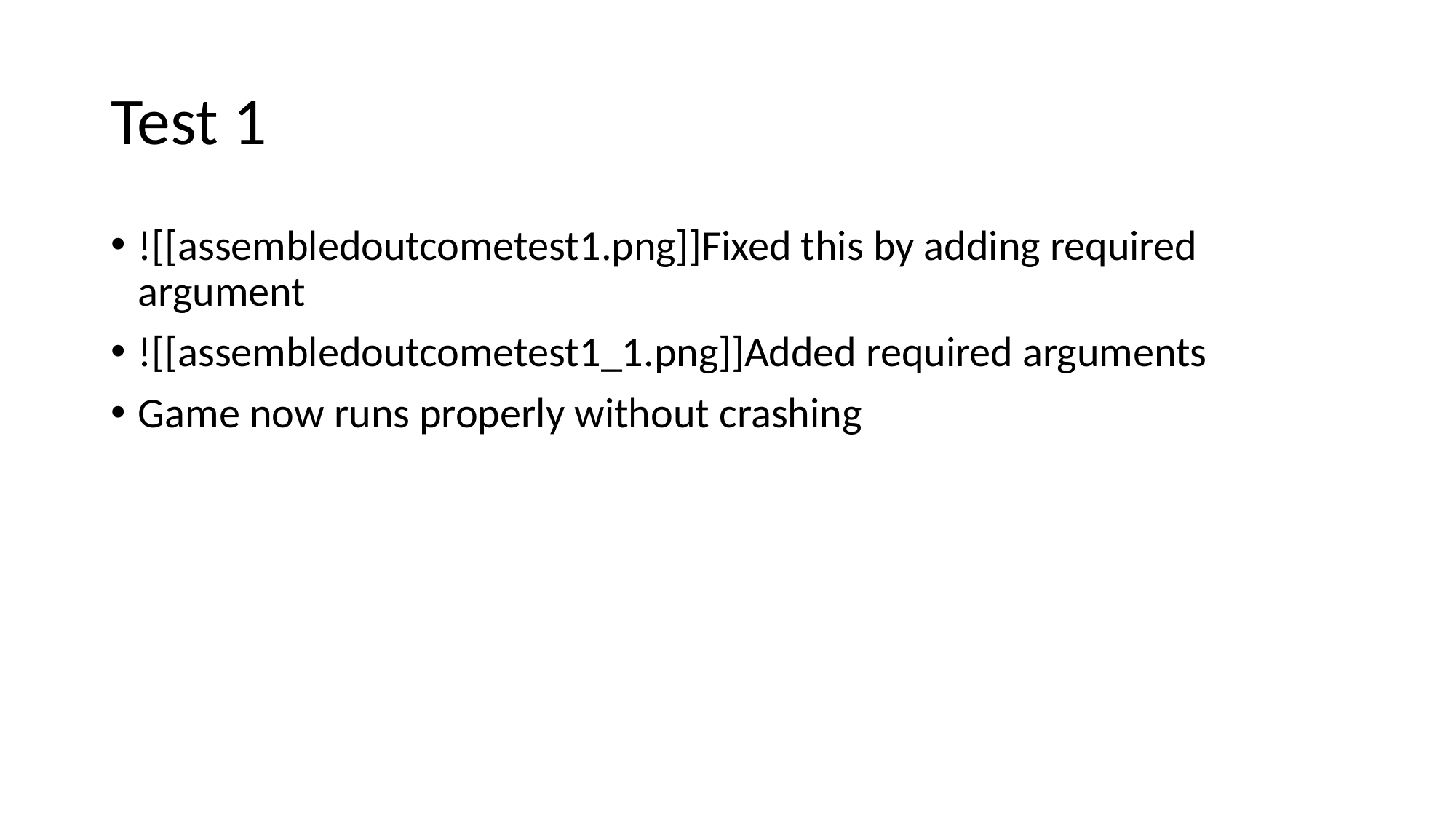

# Test 1
![[assembledoutcometest1.png]]Fixed this by adding required argument
![[assembledoutcometest1_1.png]]Added required arguments
Game now runs properly without crashing